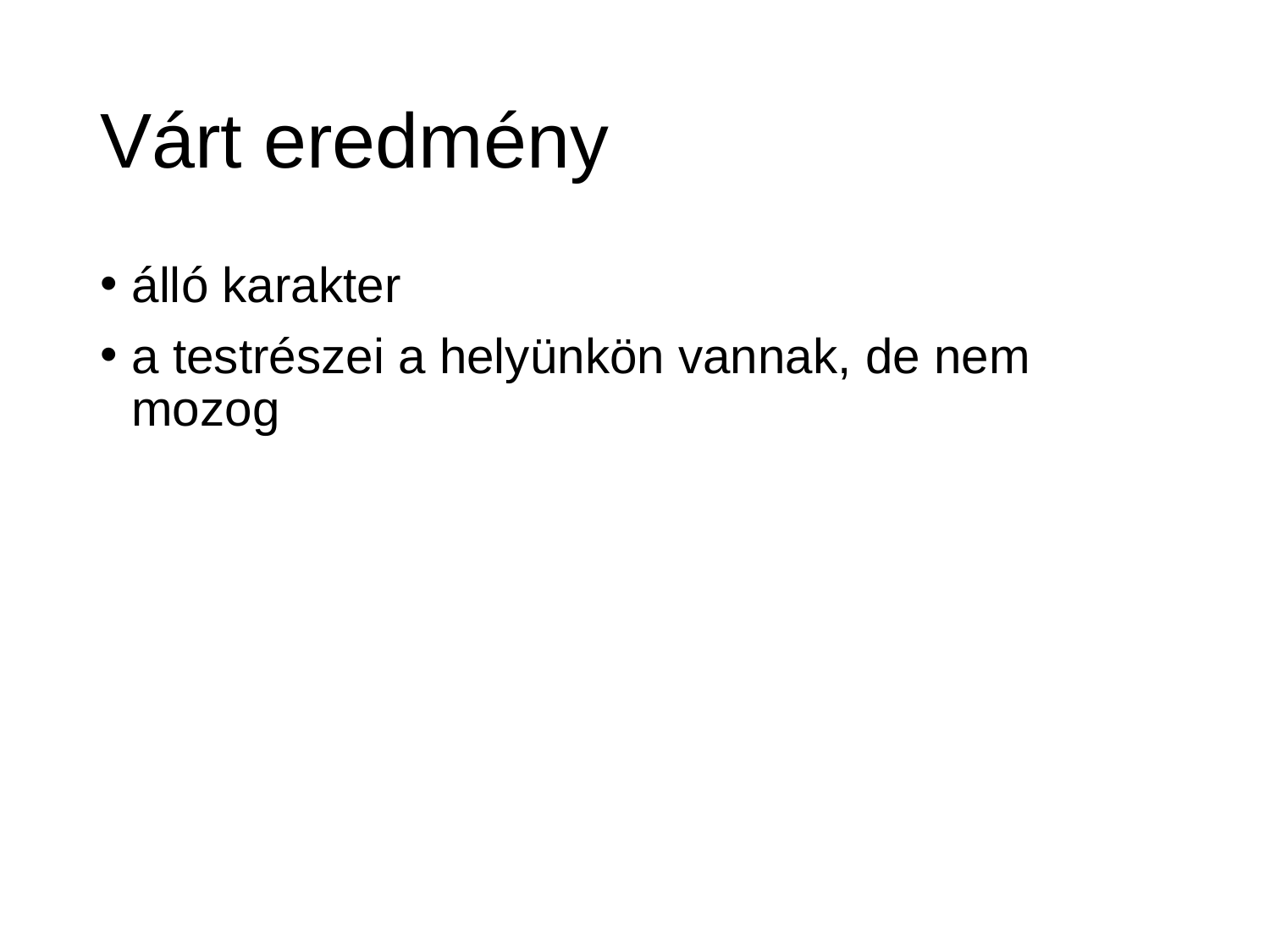

# Várt eredmény
álló karakter
a testrészei a helyünkön vannak, de nem mozog